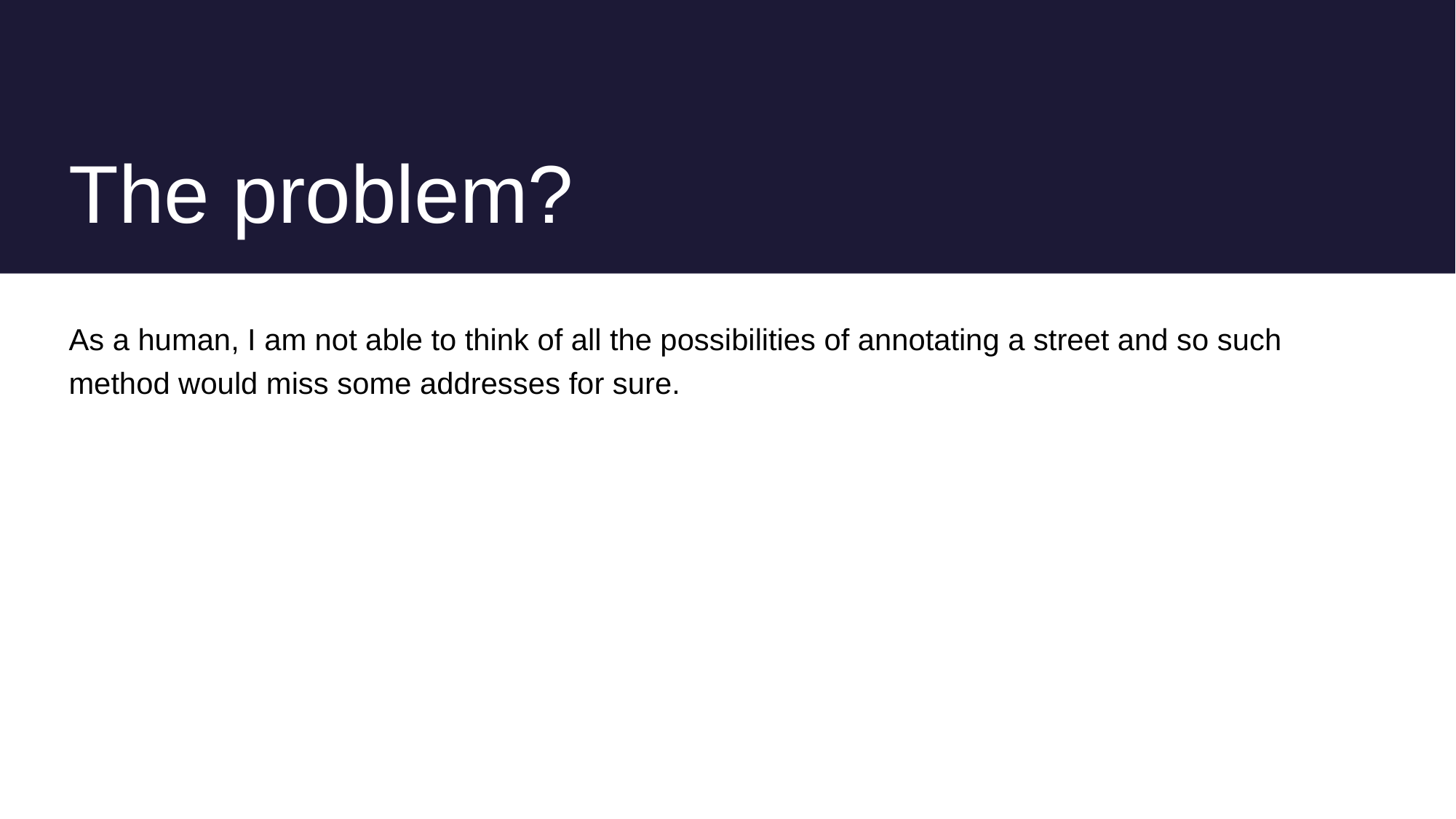

# The problem?
As a human, I am not able to think of all the possibilities of annotating a street and so such method would miss some addresses for sure.